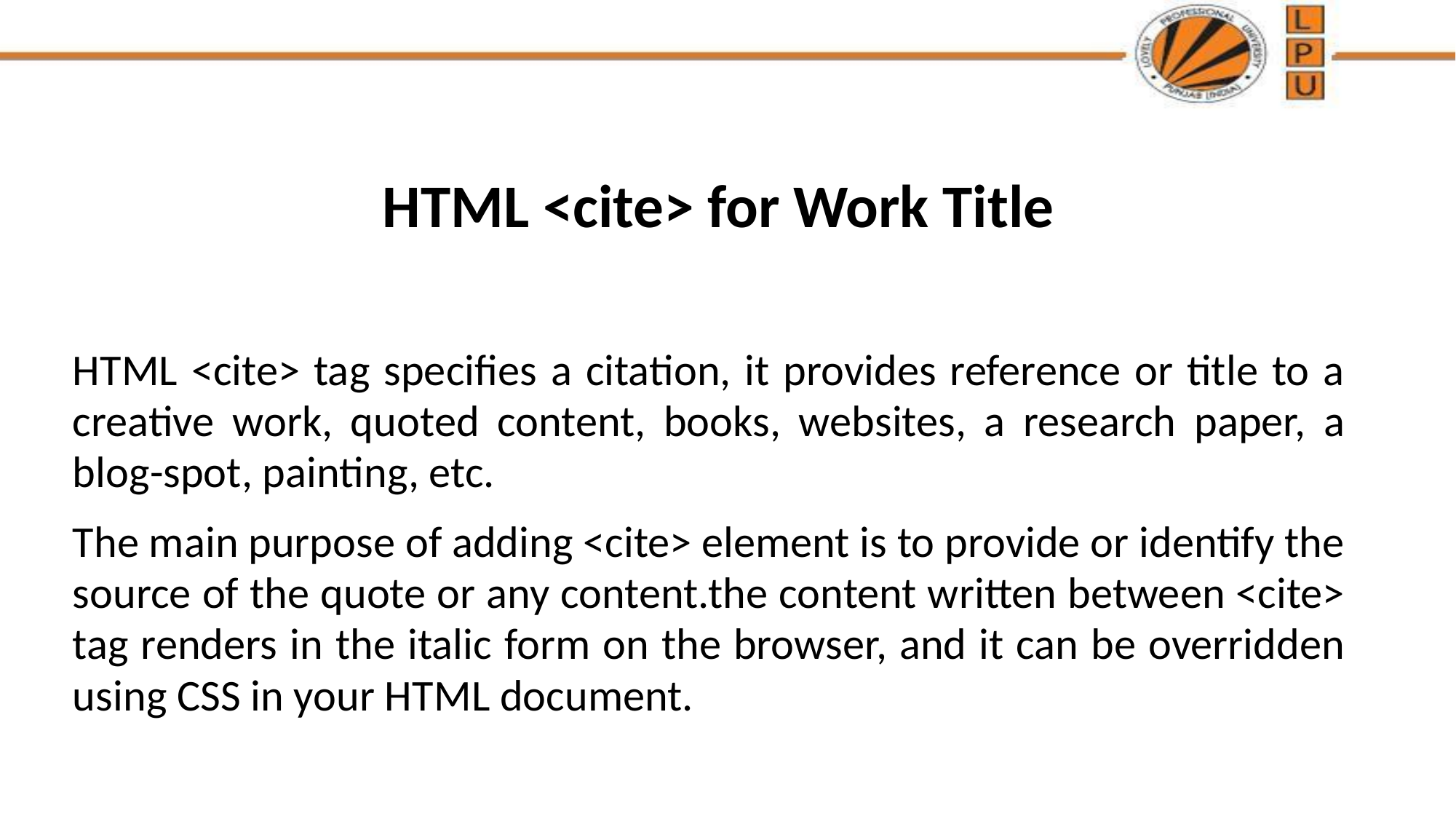

# HTML <cite> for Work Title

HTML <cite> tag specifies a citation, it provides reference or title to a creative work, quoted content, books, websites, a research paper, a blog-spot, painting, etc.
The main purpose of adding <cite> element is to provide or identify the source of the quote or any content.the content written between <cite> tag renders in the italic form on the browser, and it can be overridden using CSS in your HTML document.